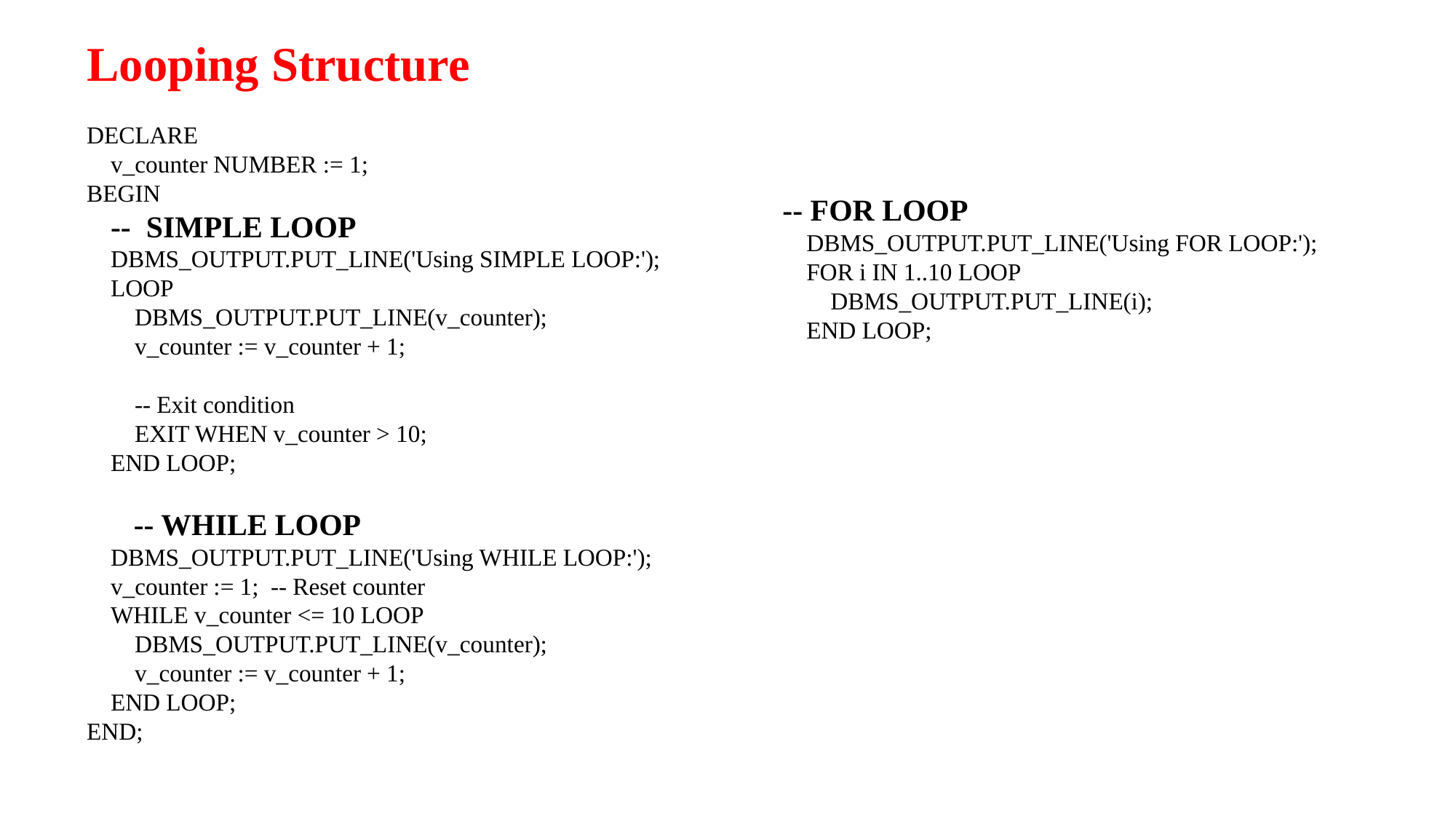

Looping Structure

DECLARE
    v_counter NUMBER := 1;
BEGIN
    --  SIMPLE LOOP
    DBMS_OUTPUT.PUT_LINE('Using SIMPLE LOOP:');
    LOOP
        DBMS_OUTPUT.PUT_LINE(v_counter);
        v_counter := v_counter + 1;

        -- Exit condition
        EXIT WHEN v_counter > 10;
    END LOOP;

       -- WHILE LOOP
    DBMS_OUTPUT.PUT_LINE('Using WHILE LOOP:');
    v_counter := 1;  -- Reset counter
    WHILE v_counter <= 10 LOOP
        DBMS_OUTPUT.PUT_LINE(v_counter);
        v_counter := v_counter + 1;
    END LOOP;
END;

-- FOR LOOP
    DBMS_OUTPUT.PUT_LINE('Using FOR LOOP:');
    FOR i IN 1..10 LOOP
        DBMS_OUTPUT.PUT_LINE(i);
    END LOOP;